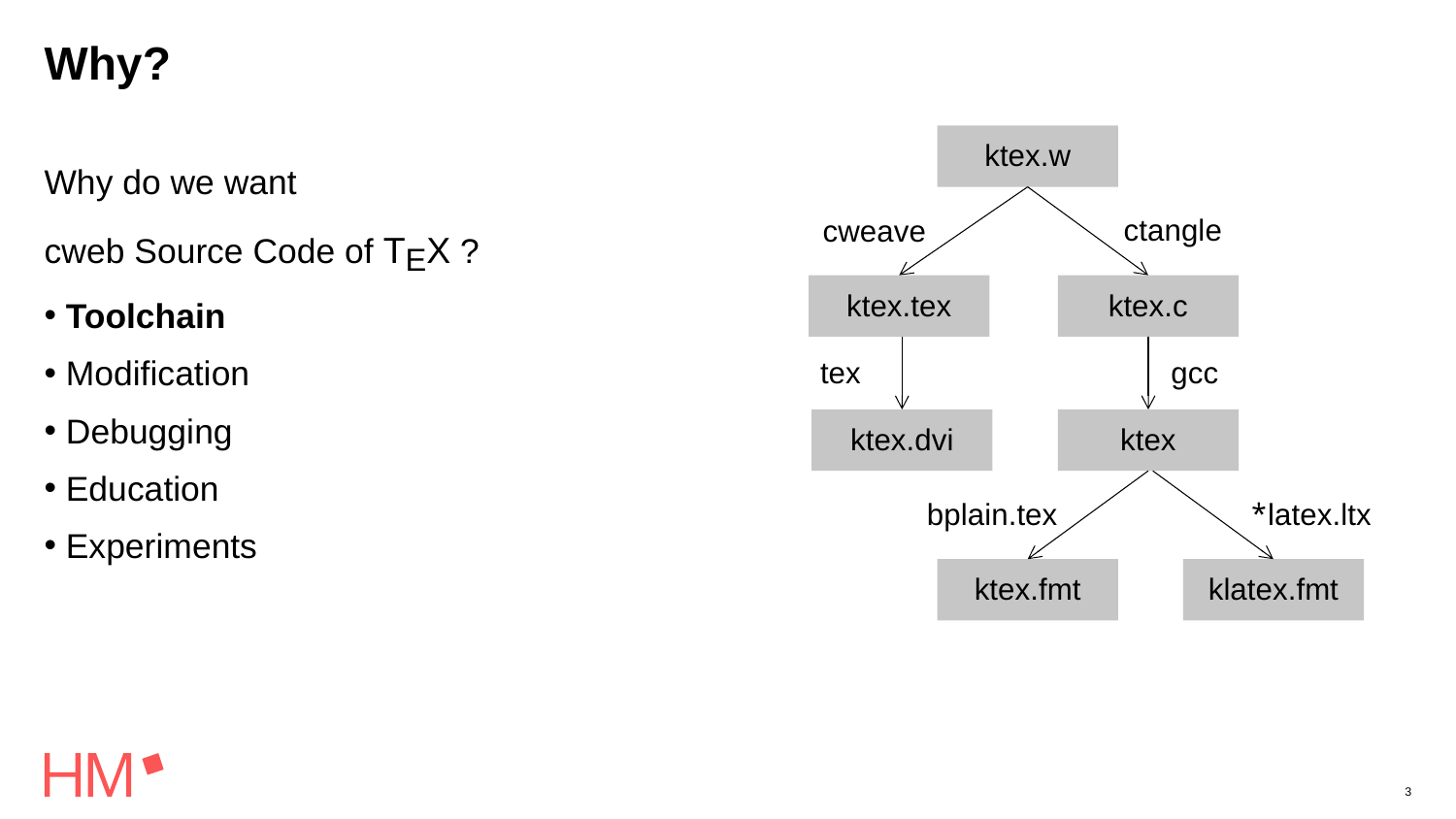

# Why?
ktex.w
Why do we want
cweb Source Code of TEX ?
Toolchain
Modification
Debugging
Education
Experiments

ctangle
cweave
ktex.tex
ktex.c
tex
gcc
ktex.dvi
ktex
bplain.tex
*latex.ltx
ktex.fmt
klatex.fmt
3